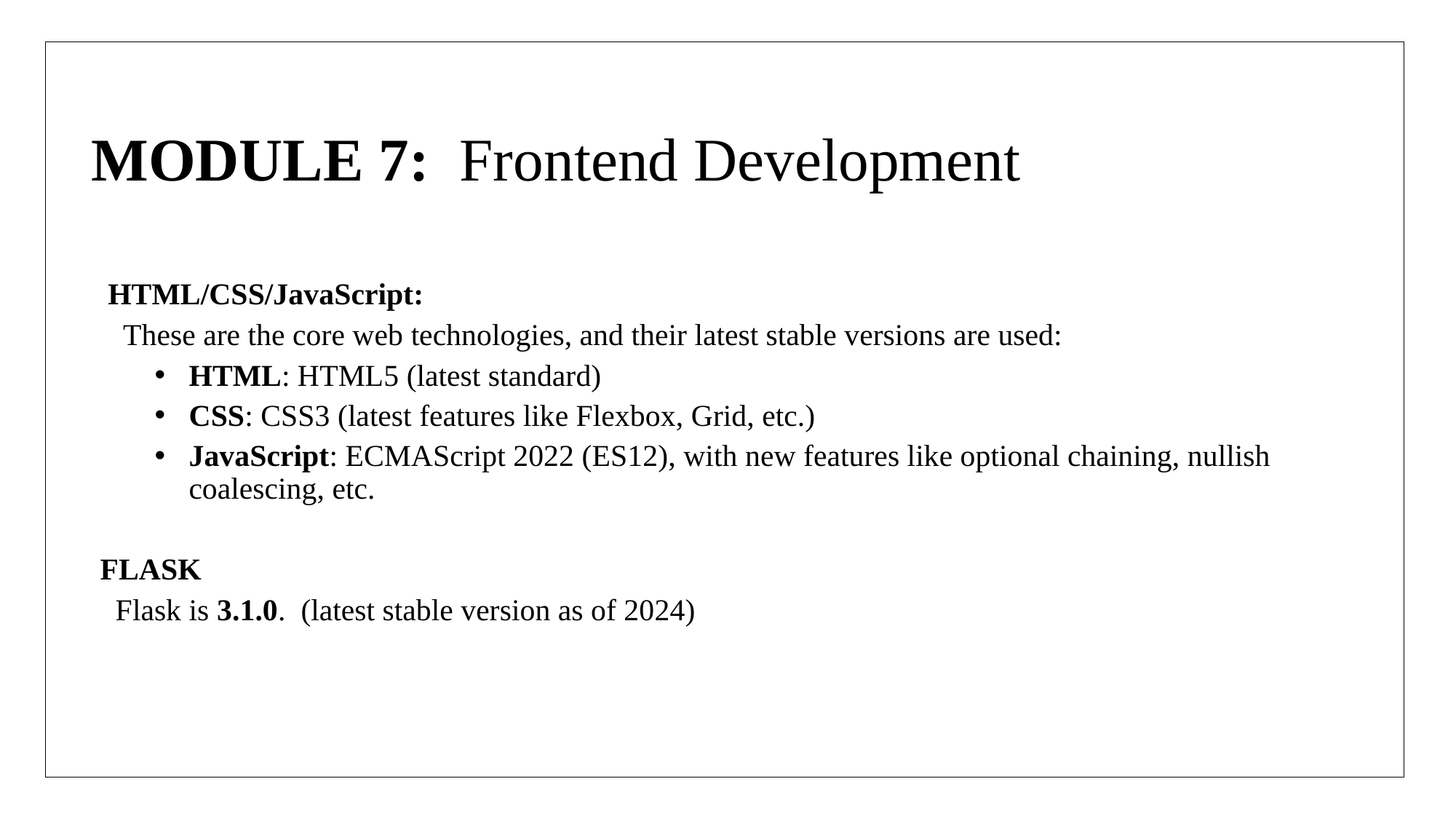

19

    MODULE 7:  Frontend Development

 HTML/CSS/JavaScript:
   These are the core web technologies, and their latest stable versions are used:
HTML: HTML5 (latest standard)
CSS: CSS3 (latest features like Flexbox, Grid, etc.)
JavaScript: ECMAScript 2022 (ES12), with new features like optional chaining, nullish coalescing, etc.

FLASK
  Flask is 3.1.0.  (latest stable version as of 2024)